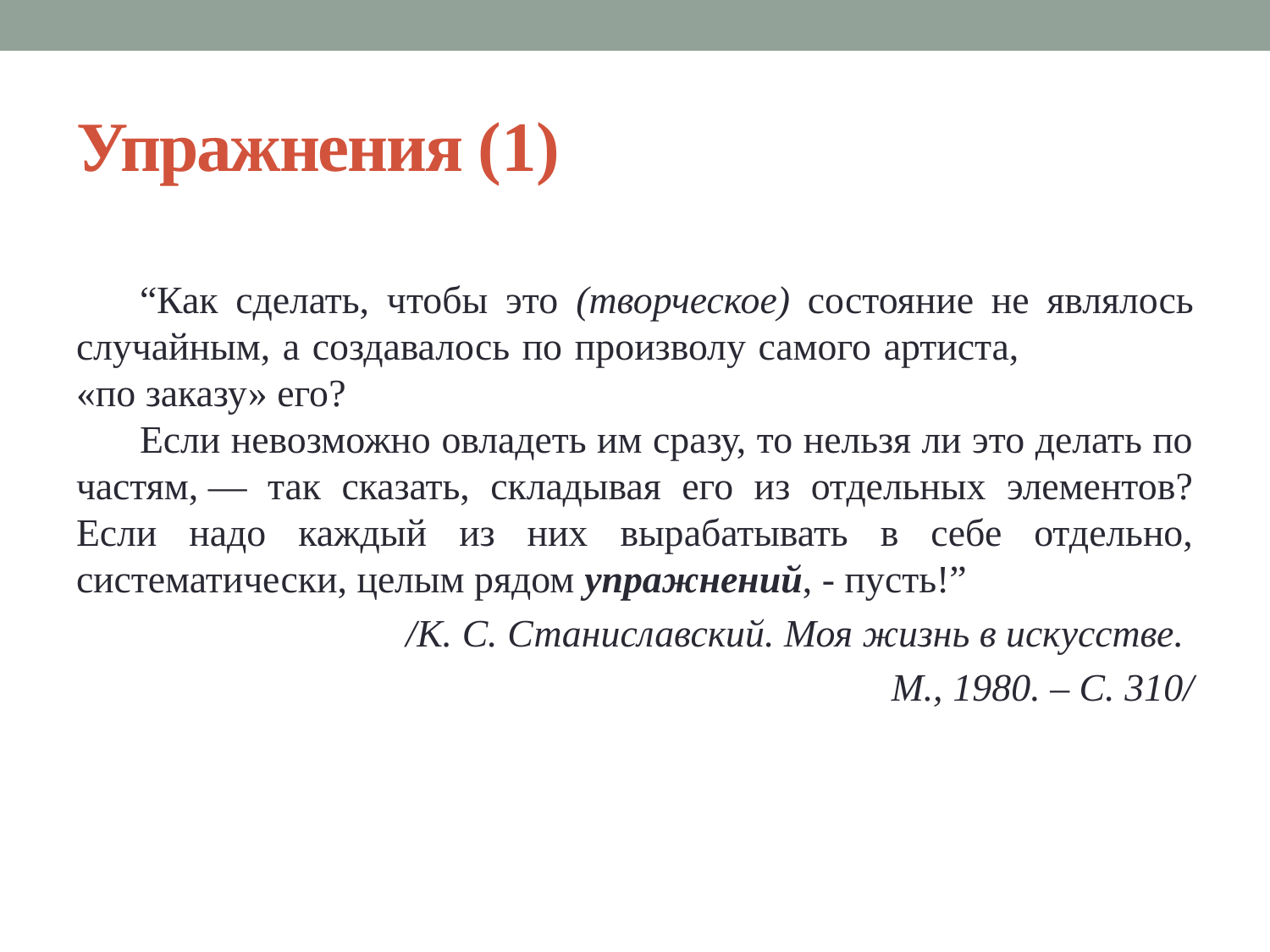

# Упражнения (1)

“Как сделать, чтобы это (творческое) состояние не являлось случайным, а создавалось по произволу самого артиста,               «по заказу» его?
Если невозможно овладеть им сразу, то нельзя ли это делать по частям, — так сказать, складывая его из отдельных элементов? Если надо каждый из них вырабатывать в себе отдельно, систематически, целым рядом упражнений, - пусть!”
/К. С. Станиславский. Моя жизнь в искусстве.
М., 1980. – С. 310/